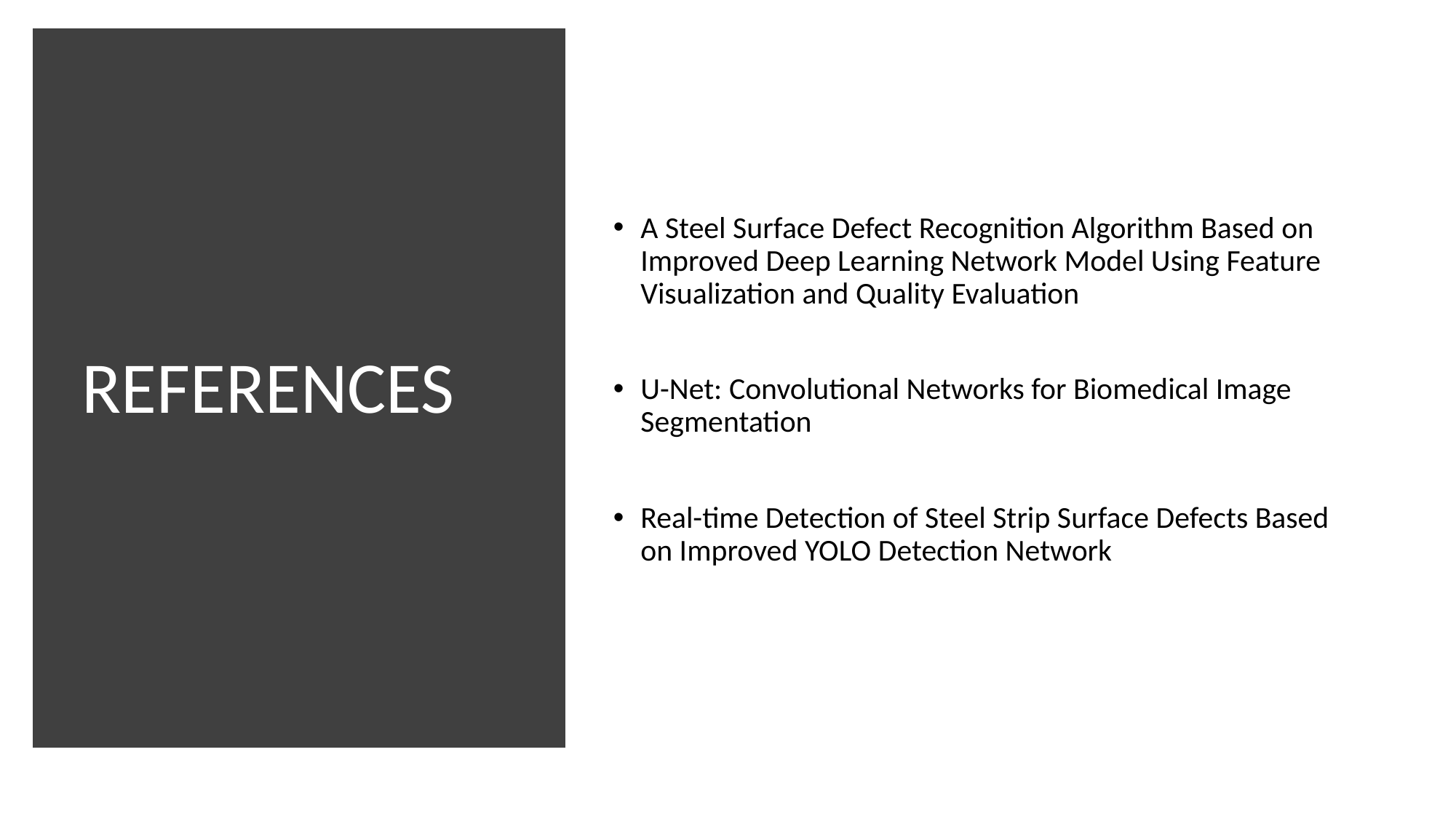

# REFERENCES
A Steel Surface Defect Recognition Algorithm Based on Improved Deep Learning Network Model Using Feature Visualization and Quality Evaluation

U-Net: Convolutional Networks for Biomedical Image Segmentation

Real-time Detection of Steel Strip Surface Defects Based on Improved YOLO Detection Network